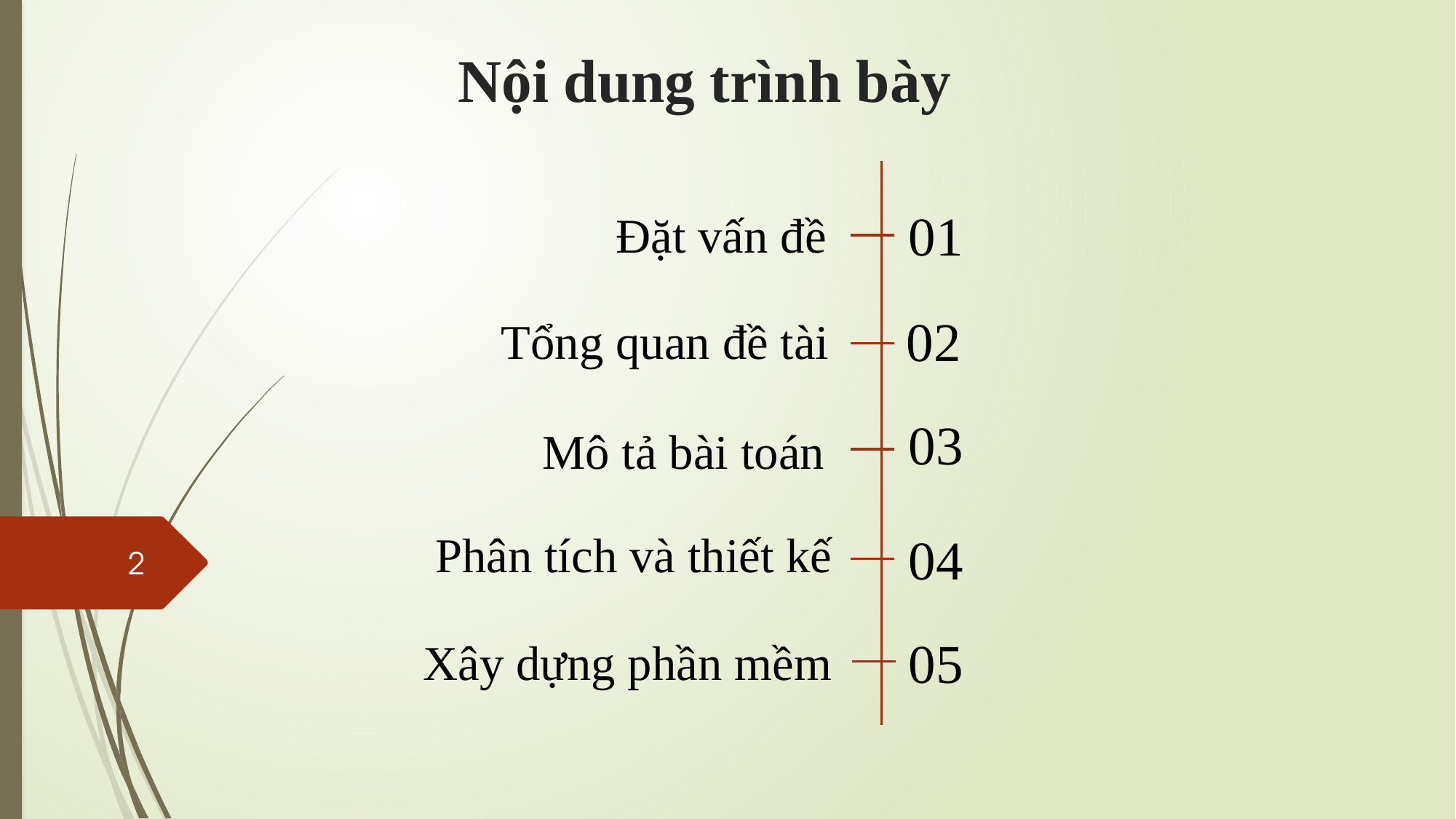

# Nội dung trình bày
01
Đặt vấn đề
02
Tổng quan đề tài
03
Mô tả bài toán
Phân tích và thiết kế
04
2
05
Xây dựng phần mềm